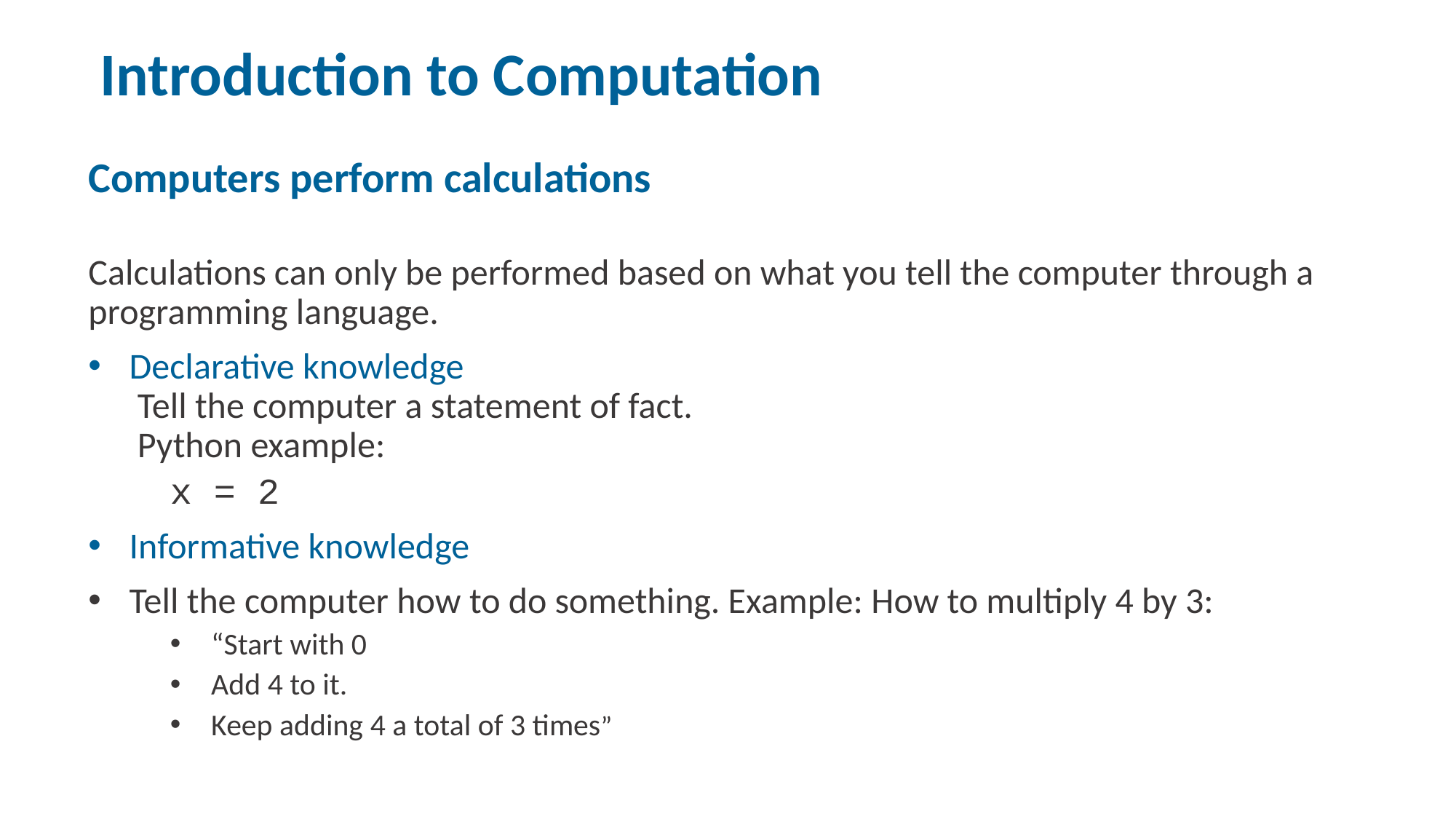

# Introduction to Computation
Computers perform calculations
Calculations can only be performed based on what you tell the computer through a programming language.
Declarative knowledge
 Tell the computer a statement of fact.
 Python example:
x = 2
Informative knowledge
Tell the computer how to do something. Example: How to multiply 4 by 3:
“Start with 0
Add 4 to it.
Keep adding 4 a total of 3 times”